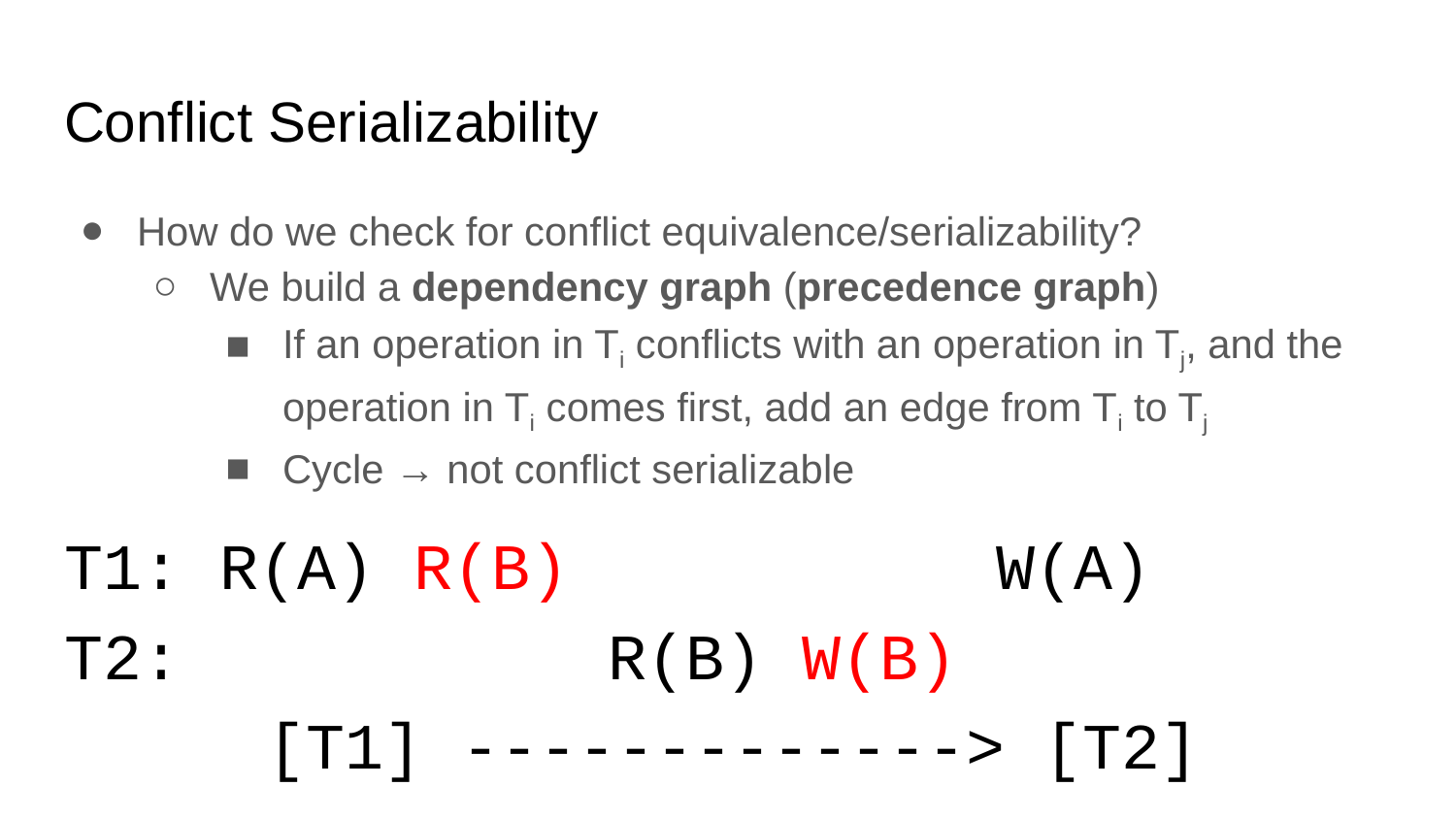

# Conflict Serializability
How do we check for conflict equivalence/serializability?
We build a dependency graph (precedence graph)
If an operation in Ti conflicts with an operation in Tj, and the operation in Ti comes first, add an edge from Ti to Tj
Cycle → not conflict serializable
T1: R(A) R(B)           W(A)
T2:           R(B) W(B)
[T1] -------------> [T2]